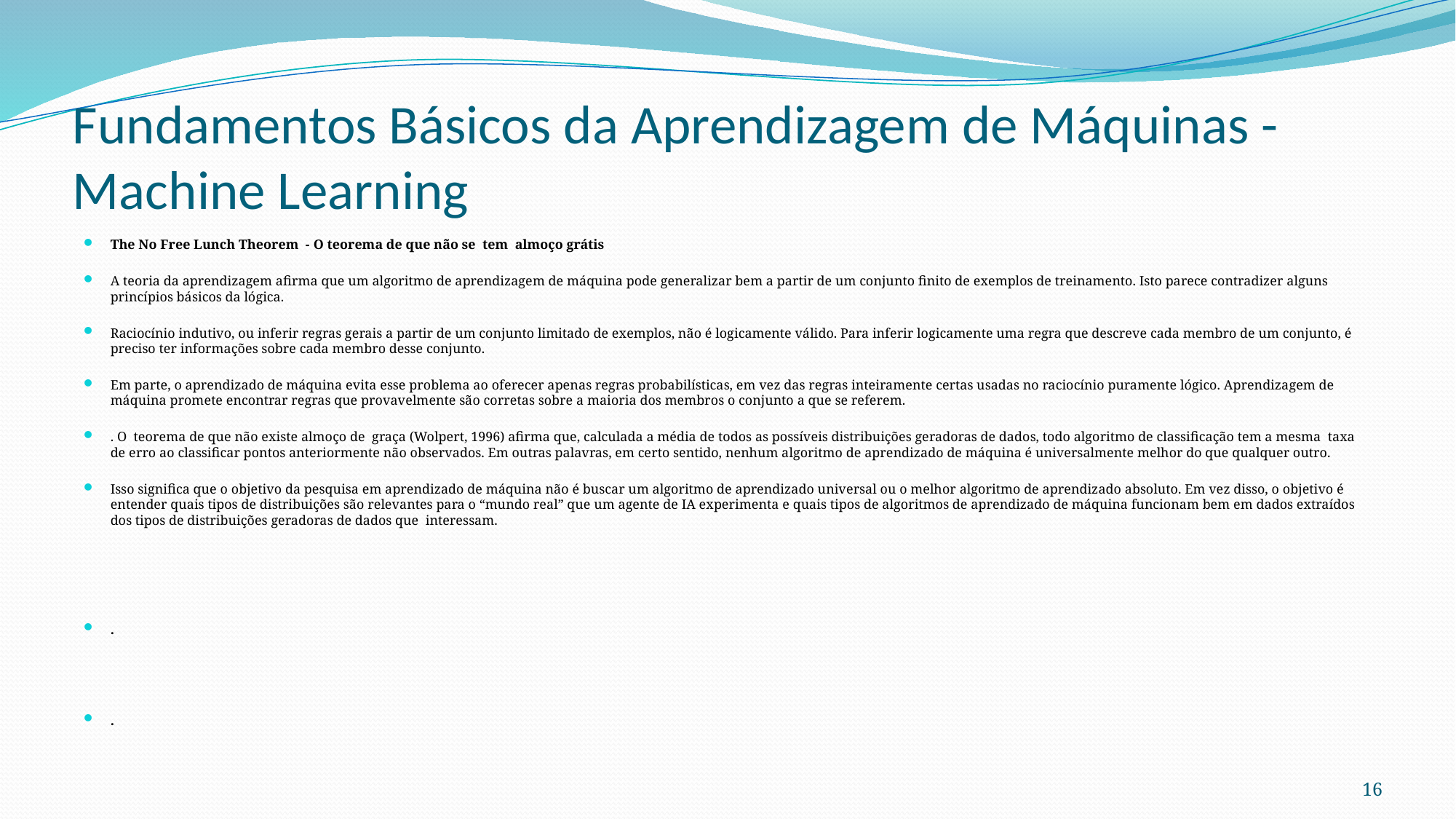

# Fundamentos Básicos da Aprendizagem de Máquinas - Machine Learning
The No Free Lunch Theorem  - O teorema de que não se  tem  almoço grátis

A teoria da aprendizagem afirma que um algoritmo de aprendizagem de máquina pode generalizar bem a partir de um conjunto finito de exemplos de treinamento. Isto parece contradizer alguns princípios básicos da lógica.

Raciocínio indutivo, ou inferir regras gerais a partir de um conjunto limitado de exemplos, não é logicamente válido. Para inferir logicamente uma regra que descreve cada membro de um conjunto, é preciso ter informações sobre cada membro desse conjunto.

Em parte, o aprendizado de máquina evita esse problema ao oferecer apenas regras probabilísticas, em vez das regras inteiramente certas usadas no raciocínio puramente lógico. Aprendizagem de máquina promete encontrar regras que provavelmente são corretas sobre a maioria dos membros o conjunto a que se referem.

. O  teorema de que não existe almoço de  graça (Wolpert, 1996) afirma que, calculada a média de todos as possíveis distribuições geradoras de dados, todo algoritmo de classificação tem a mesma  taxa de erro ao classificar pontos anteriormente não observados. Em outras palavras, em certo sentido, nenhum algoritmo de aprendizado de máquina é universalmente melhor do que qualquer outro.

Isso significa que o objetivo da pesquisa em aprendizado de máquina não é buscar um algoritmo de aprendizado universal ou o melhor algoritmo de aprendizado absoluto. Em vez disso, o objetivo é entender quais tipos de distribuições são relevantes para o “mundo real” que um agente de IA experimenta e quais tipos de algoritmos de aprendizado de máquina funcionam bem em dados extraídos dos tipos de distribuições geradoras de dados que  interessam.

.

.

16